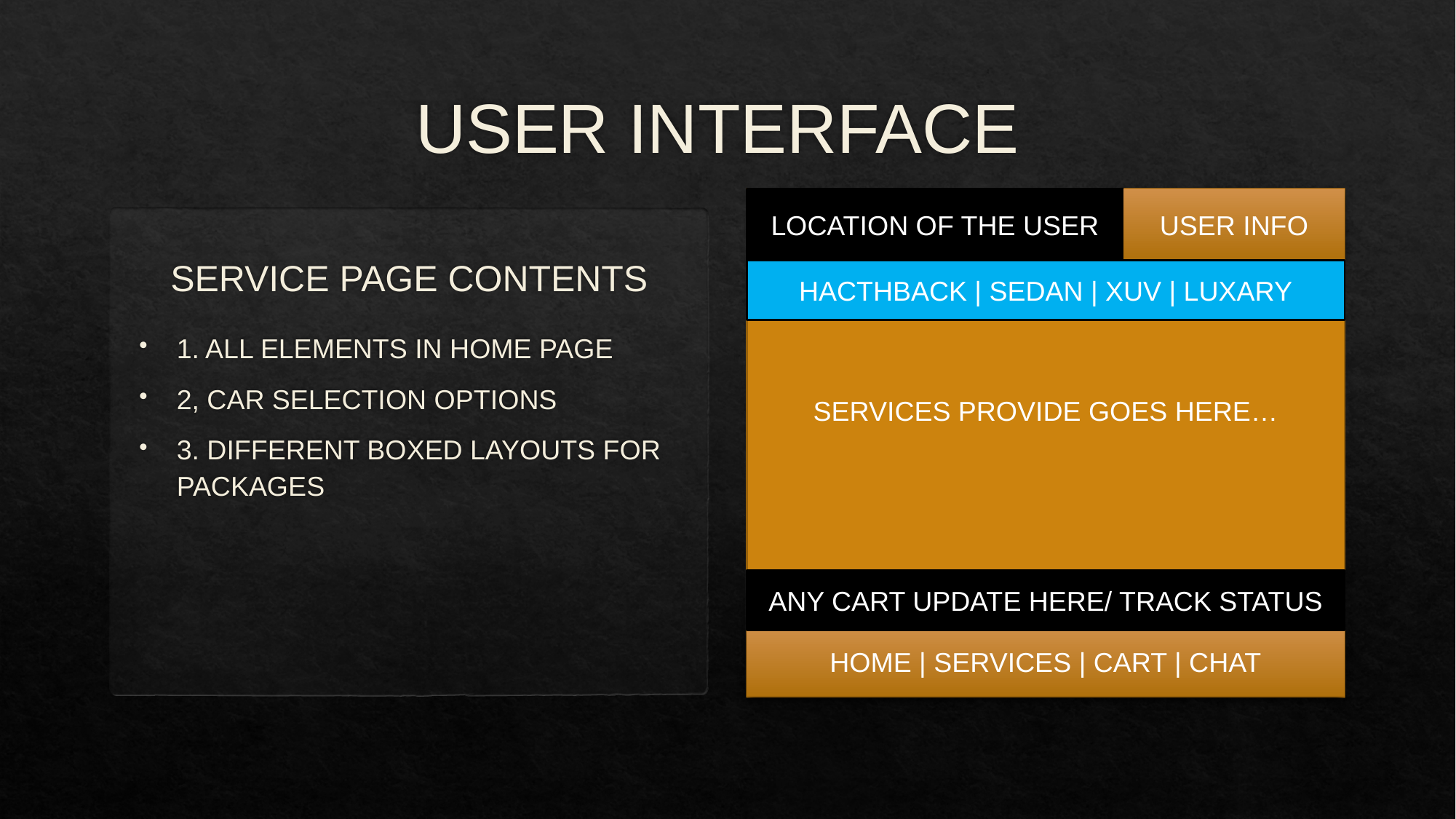

# USER INTERFACE
SERVICES PROVIDE GOES HERE…

LOCATION OF THE USER
USER INFO
HACTHBACK | SEDAN | XUV | LUXARY
HOME | SERVICES | CART | CHAT
SERVICE PAGE CONTENTS
1. ALL ELEMENTS IN HOME PAGE
2, CAR SELECTION OPTIONS
3. DIFFERENT BOXED LAYOUTS FOR PACKAGES
ANY CART UPDATE HERE/ TRACK STATUS